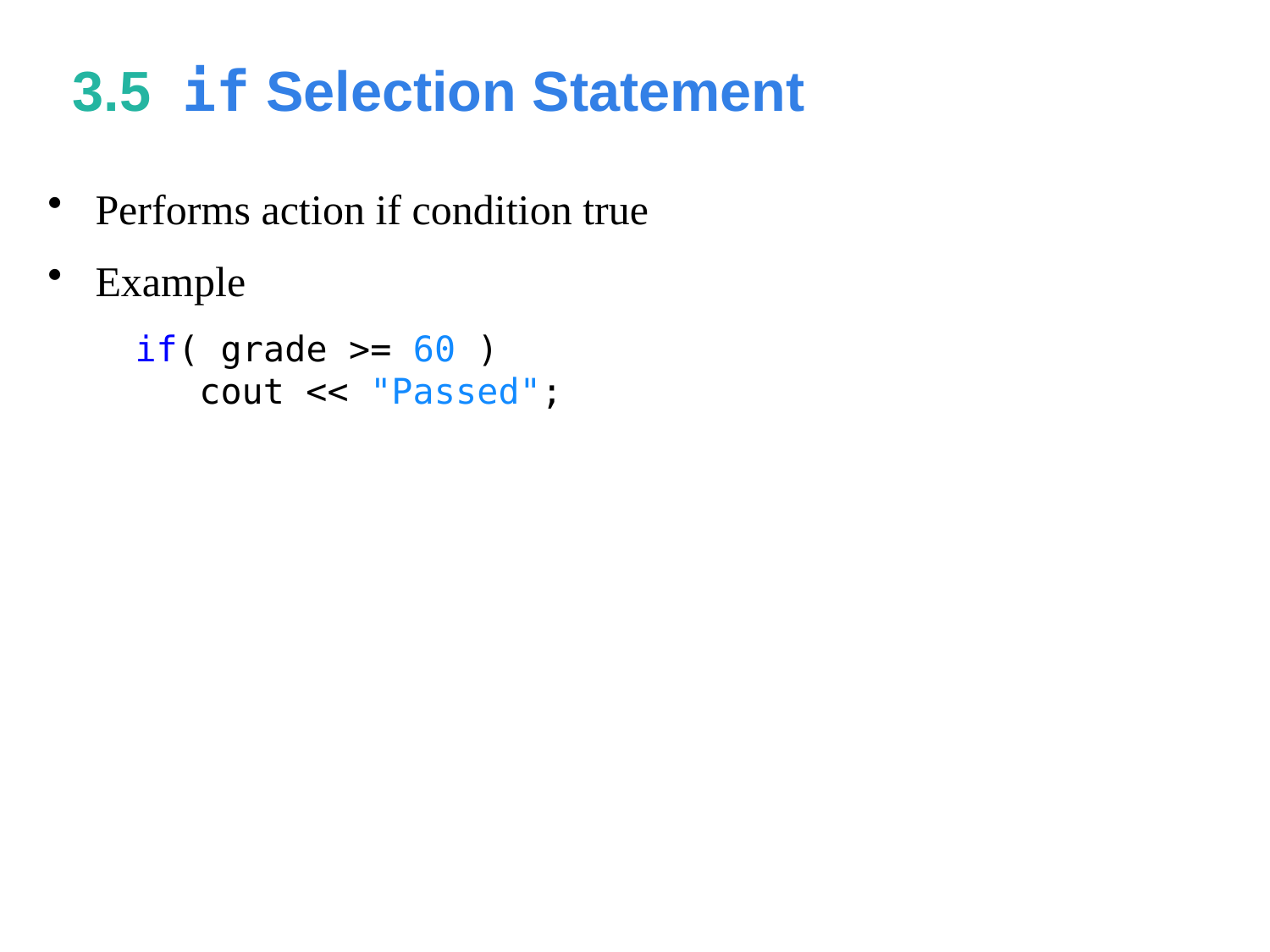

# 3.5  if Selection Statement
Performs action if condition true
Example
if( grade >= 60 )
   cout << "Passed";